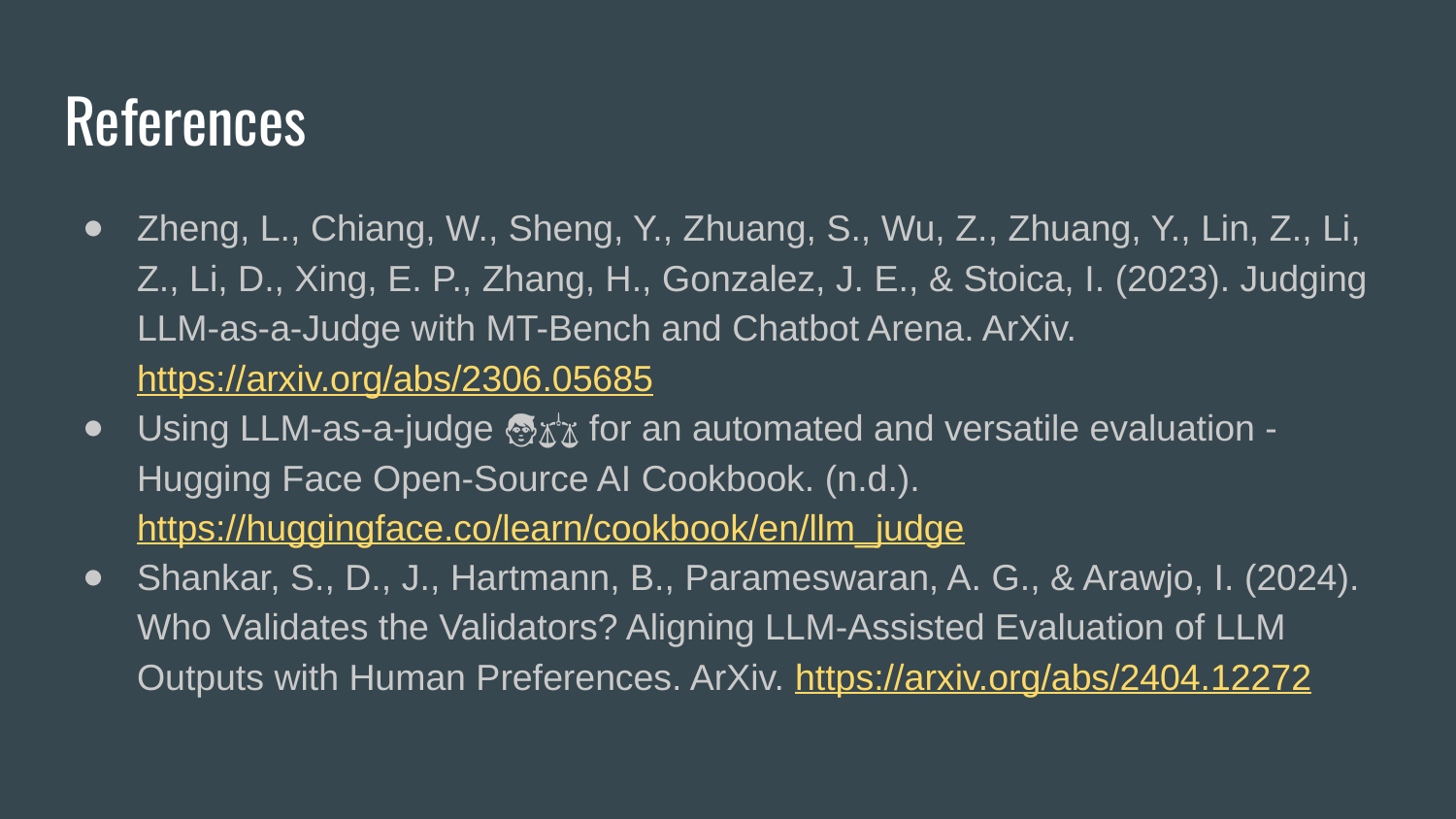

# References
Zheng, L., Chiang, W., Sheng, Y., Zhuang, S., Wu, Z., Zhuang, Y., Lin, Z., Li, Z., Li, D., Xing, E. P., Zhang, H., Gonzalez, J. E., & Stoica, I. (2023). Judging LLM-as-a-Judge with MT-Bench and Chatbot Arena. ArXiv. https://arxiv.org/abs/2306.05685
Using LLM-as-a-judge 🧑‍⚖️ for an automated and versatile evaluation - Hugging Face Open-Source AI Cookbook. (n.d.). https://huggingface.co/learn/cookbook/en/llm_judge
Shankar, S., D., J., Hartmann, B., Parameswaran, A. G., & Arawjo, I. (2024). Who Validates the Validators? Aligning LLM-Assisted Evaluation of LLM Outputs with Human Preferences. ArXiv. https://arxiv.org/abs/2404.12272